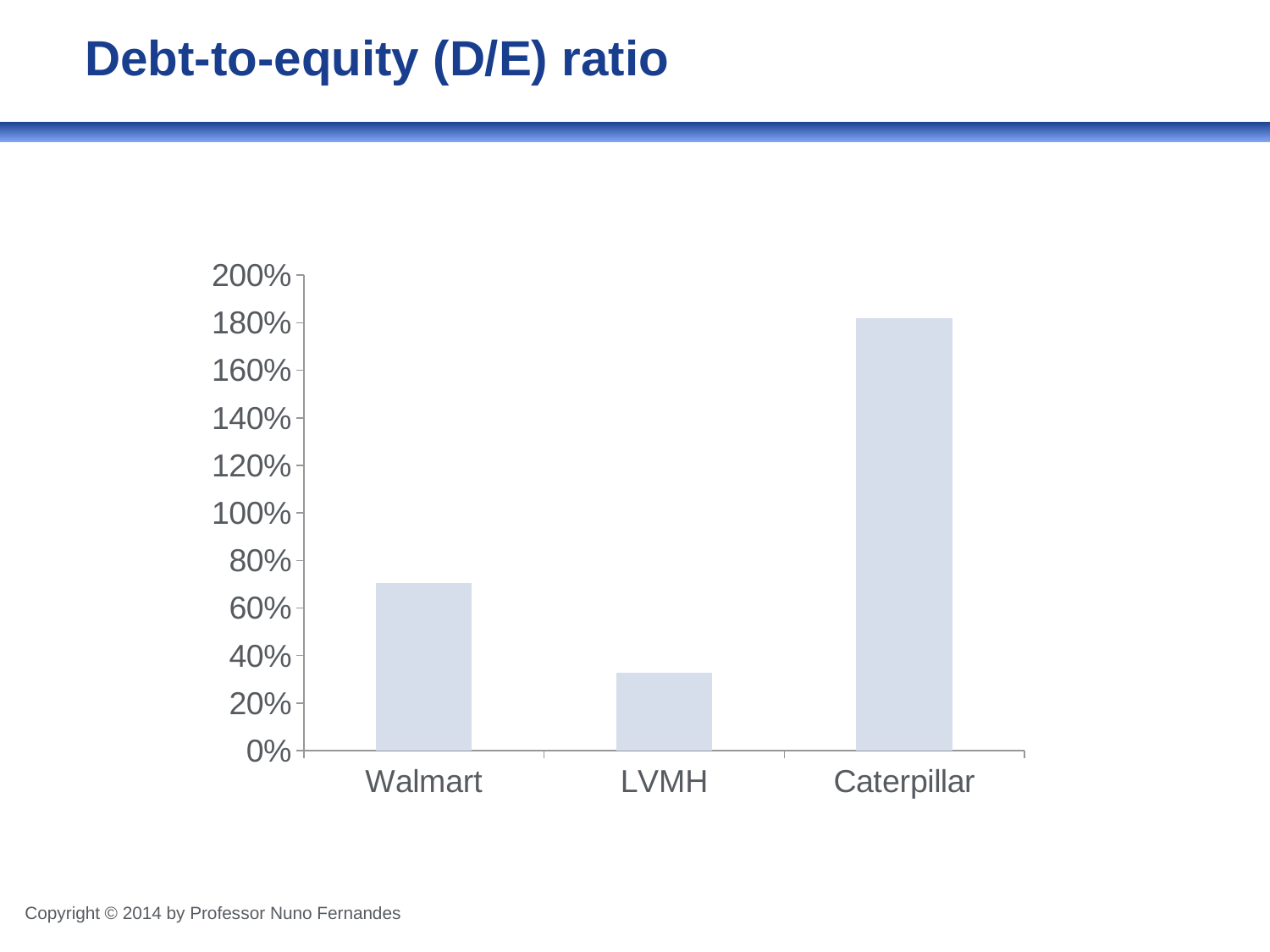

# Debt-to-equity (D/E) ratio

### Chart

| Category | Column1 |
|---|---|
| Walmart | 0.7048321391614163 |
| LVMH | 0.3284510207904102 |
| Caterpillar | 1.8186055451443948 |